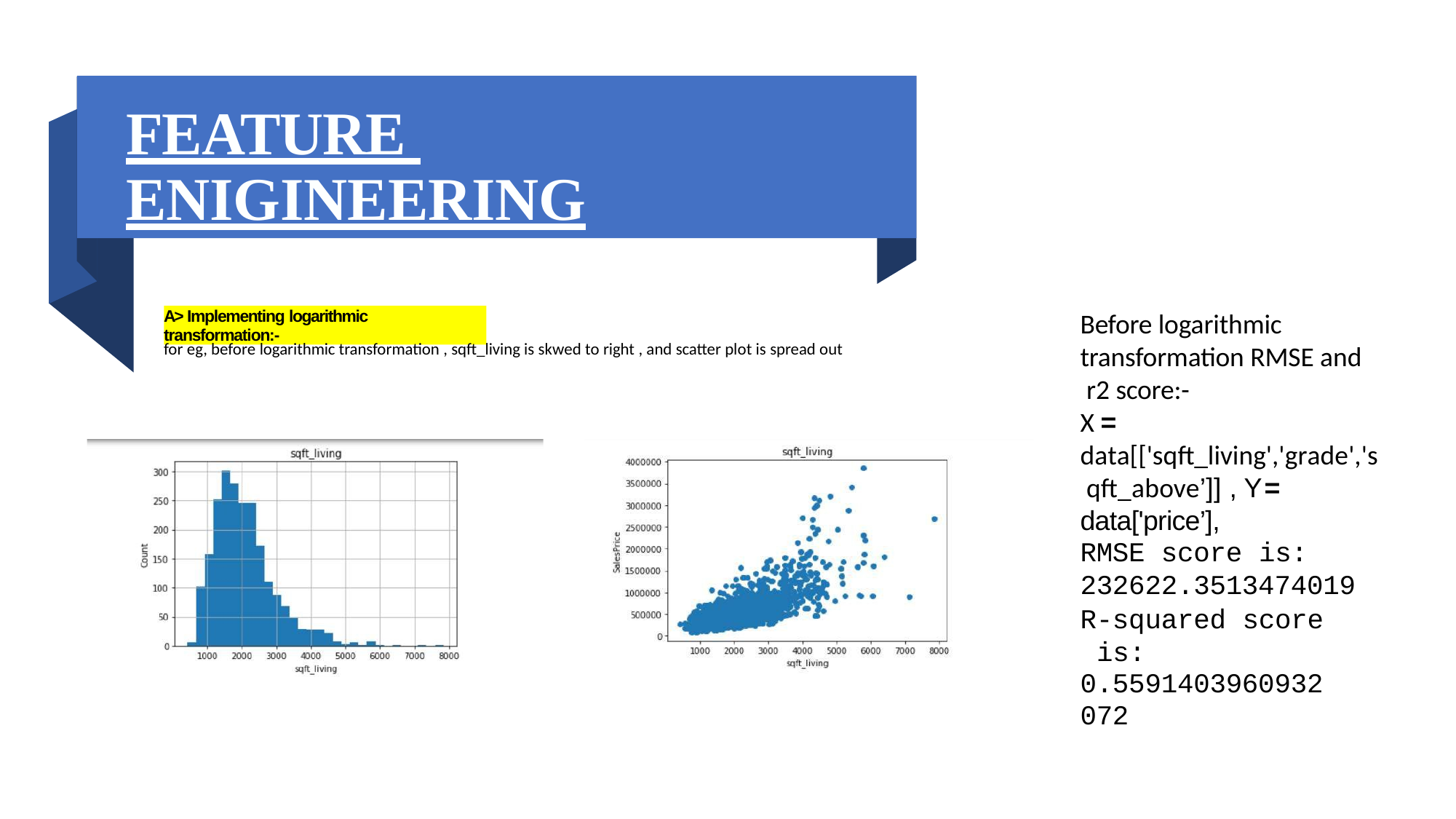

# FEATURE  ENIGINEERING

Before logarithmic  transformation RMSE and  r2 score:-
X =
data[['sqft_living','grade','s  qft_above’]] , Y =  data['price’],
RMSE score is:
232622.3513474019
R-squared score  is:
0.5591403960932072
A> Implementing logarithmic transformation:-
for eg, before logarithmic transformation , sqft_living is skwed to right , and scatter plot is spread out